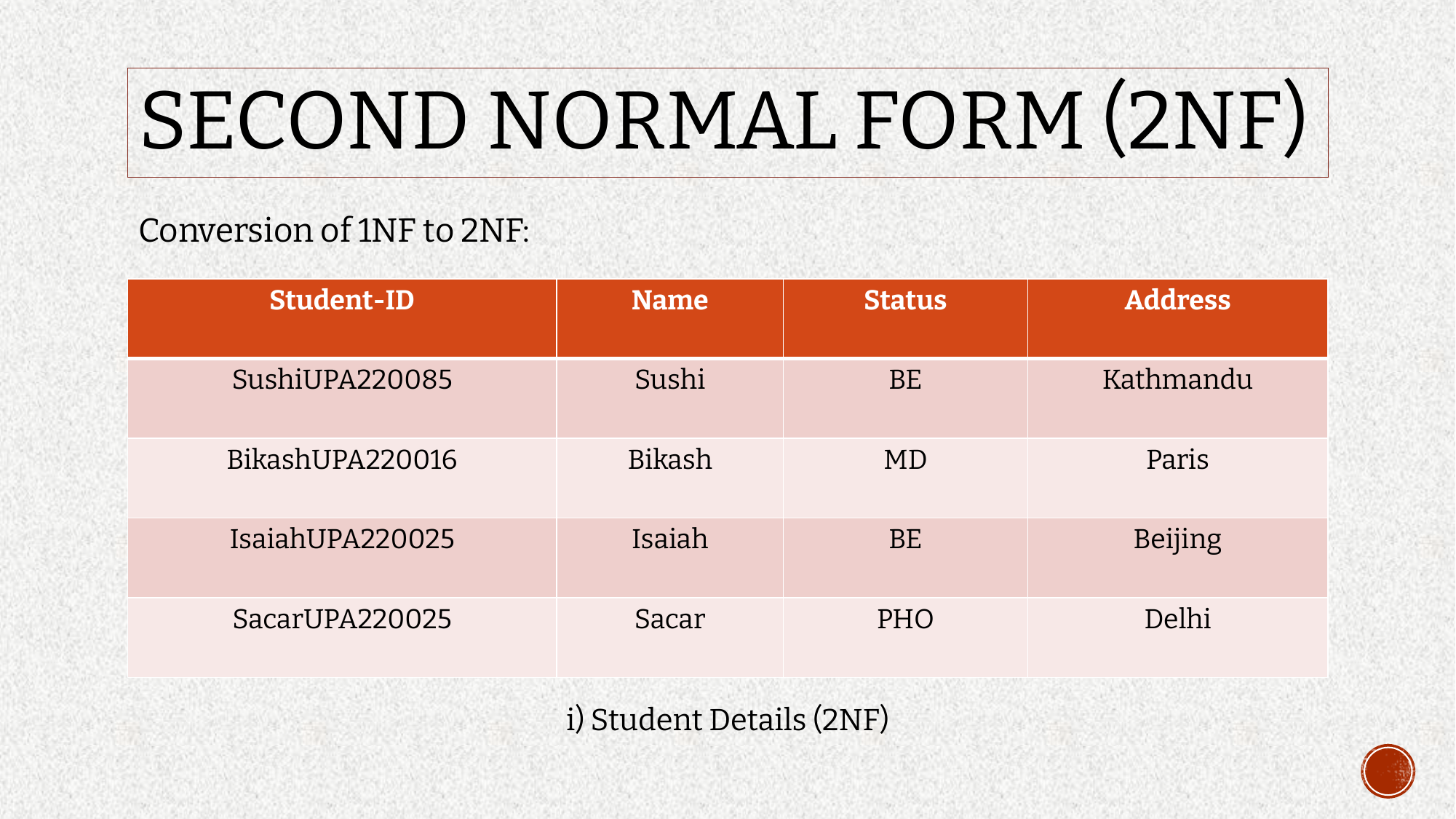

# Second Normal Form (2NF)
Conversion of 1NF to 2NF:

| Student-ID | Name | Status | Address |
| --- | --- | --- | --- |
| SushiUPA220085 | Sushi | BE | Kathmandu |
| BikashUPA220016 | Bikash | MD | Paris |
| IsaiahUPA220025 | Isaiah | BE | Beijing |
| SacarUPA220025 | Sacar | PHO | Delhi |
i) Student Details (2NF)